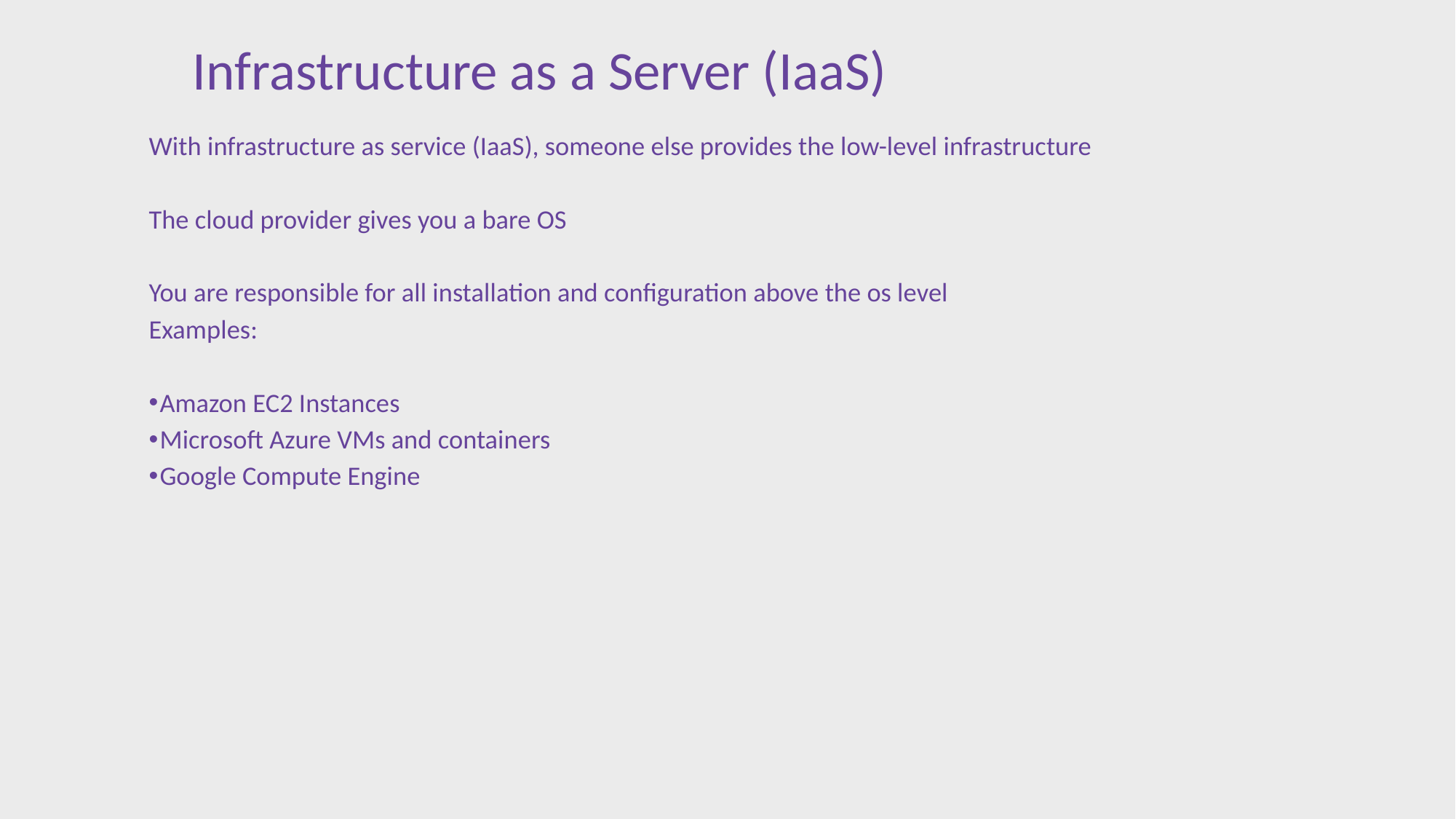

# Infrastructure as a Server (IaaS)
With infrastructure as service (IaaS), someone else provides the low-level infrastructure

The cloud provider gives you a bare OS

You are responsible for all installation and configuration above the os level
Examples:

 Amazon EC2 Instances
 Microsoft Azure VMs and containers
 Google Compute Engine